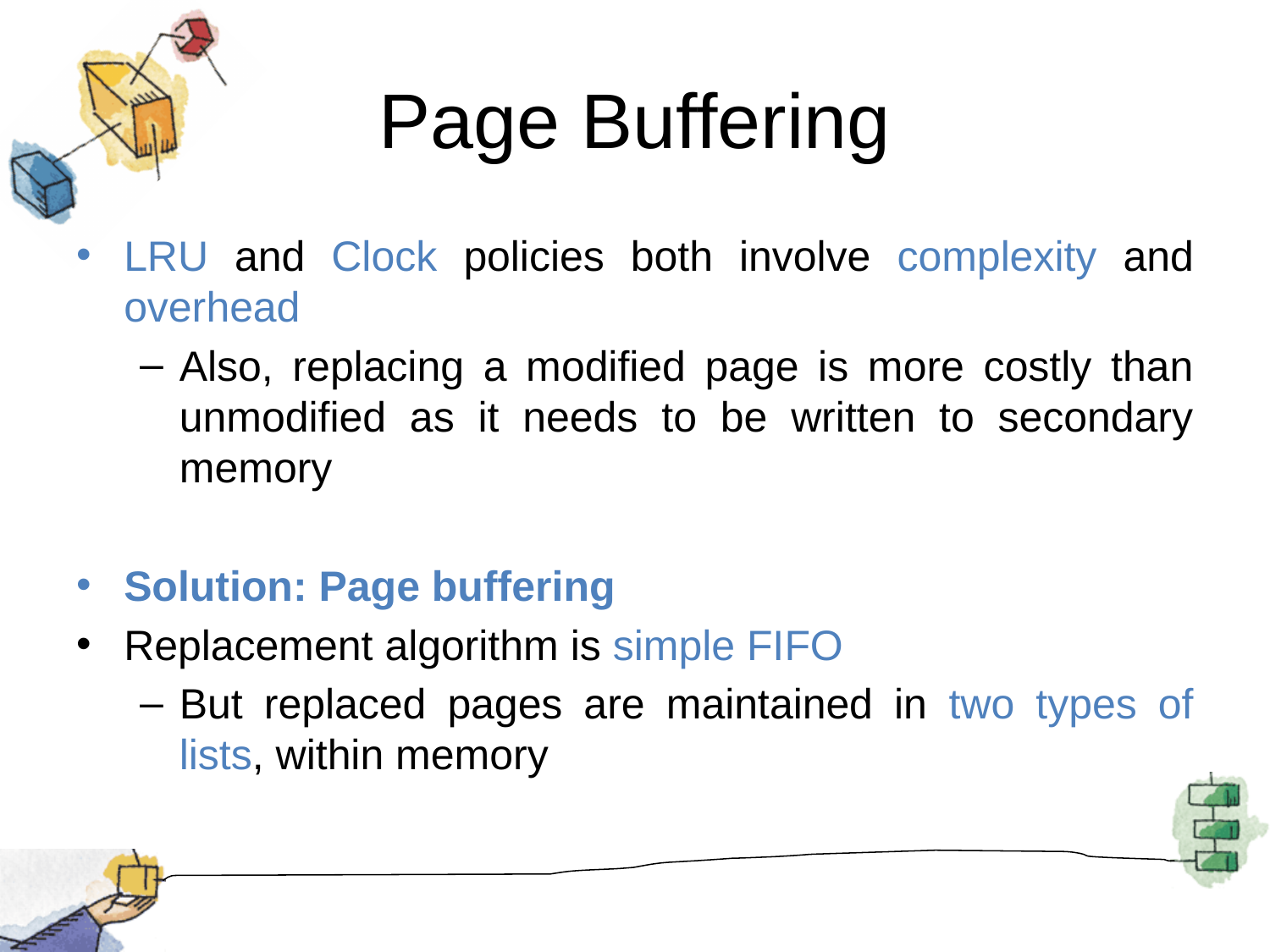

# Page Buffering
LRU and Clock policies both involve complexity and overhead
Also, replacing a modified page is more costly than unmodified as it needs to be written to secondary memory

Solution: Page buffering
Replacement algorithm is simple FIFO
But replaced pages are maintained in two types of lists, within memory